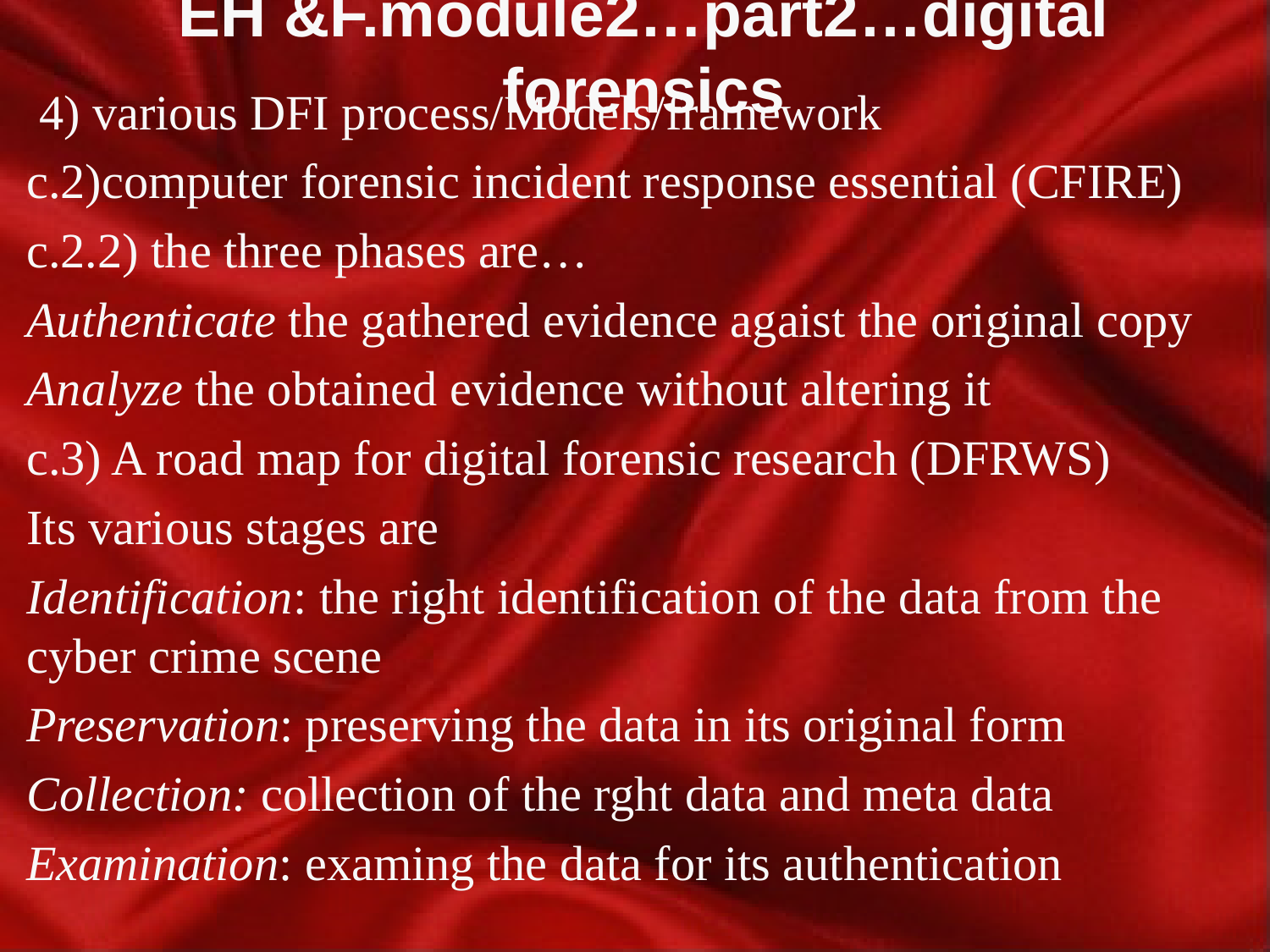

# EH &F.module2…part2…digital forensics
 4) various DFI process/Models/framework
c.2)computer forensic incident response essential (CFIRE)
c.2.2) the three phases are…
Authenticate the gathered evidence agaist the original copy
Analyze the obtained evidence without altering it
c.3) A road map for digital forensic research (DFRWS)
Its various stages are
Identification: the right identification of the data from the cyber crime scene
Preservation: preserving the data in its original form
Collection: collection of the rght data and meta data
Examination: examing the data for its authentication